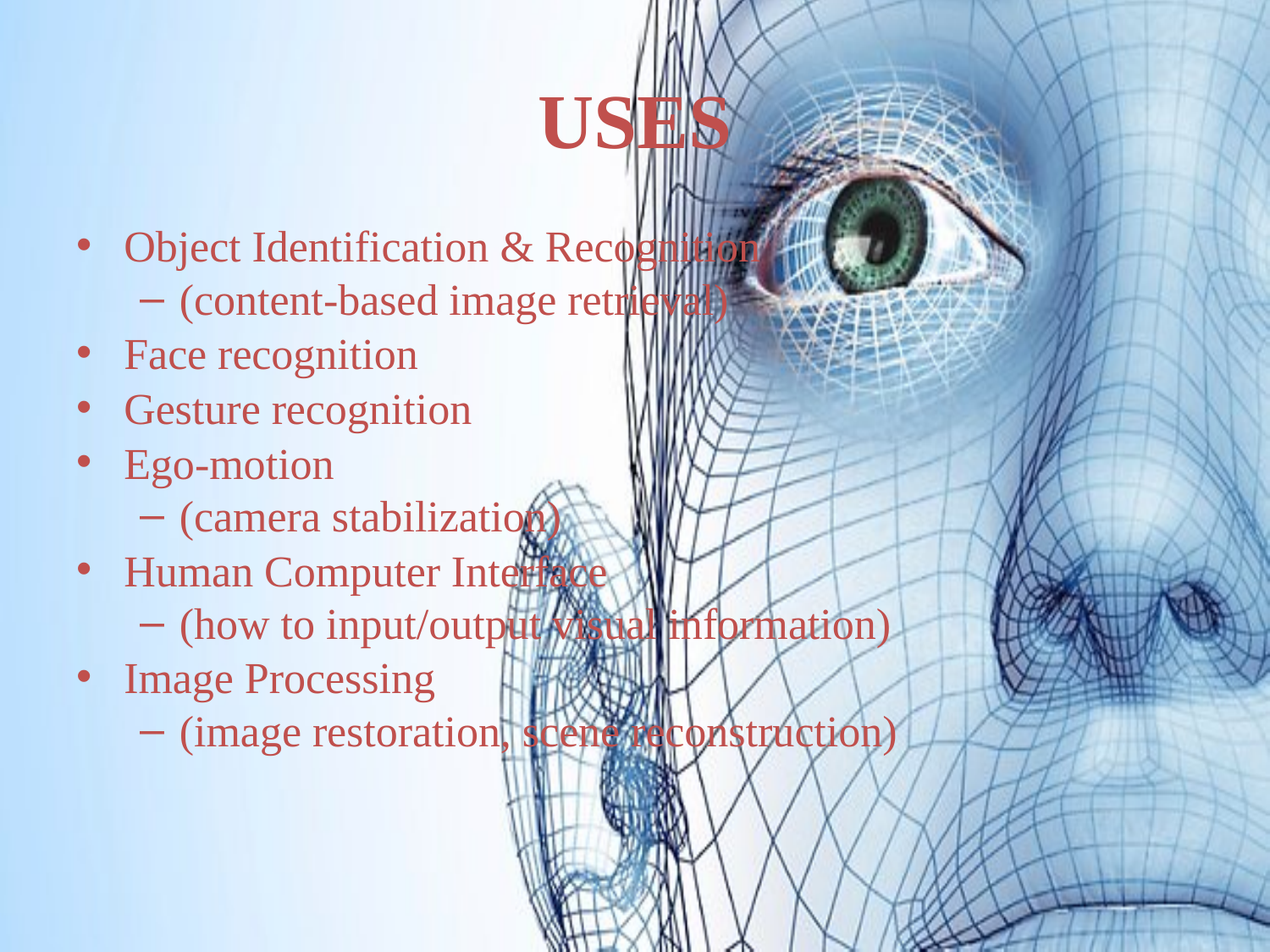

# USES
Object Identification & Recognition
(content-based image retrieval)‏
Face recognition
Gesture recognition
Ego-motion
(camera stabilization)‏
Human Computer Interface
(how to input/output visual information)‏
Image Processing
(image restoration, scene reconstruction)‏